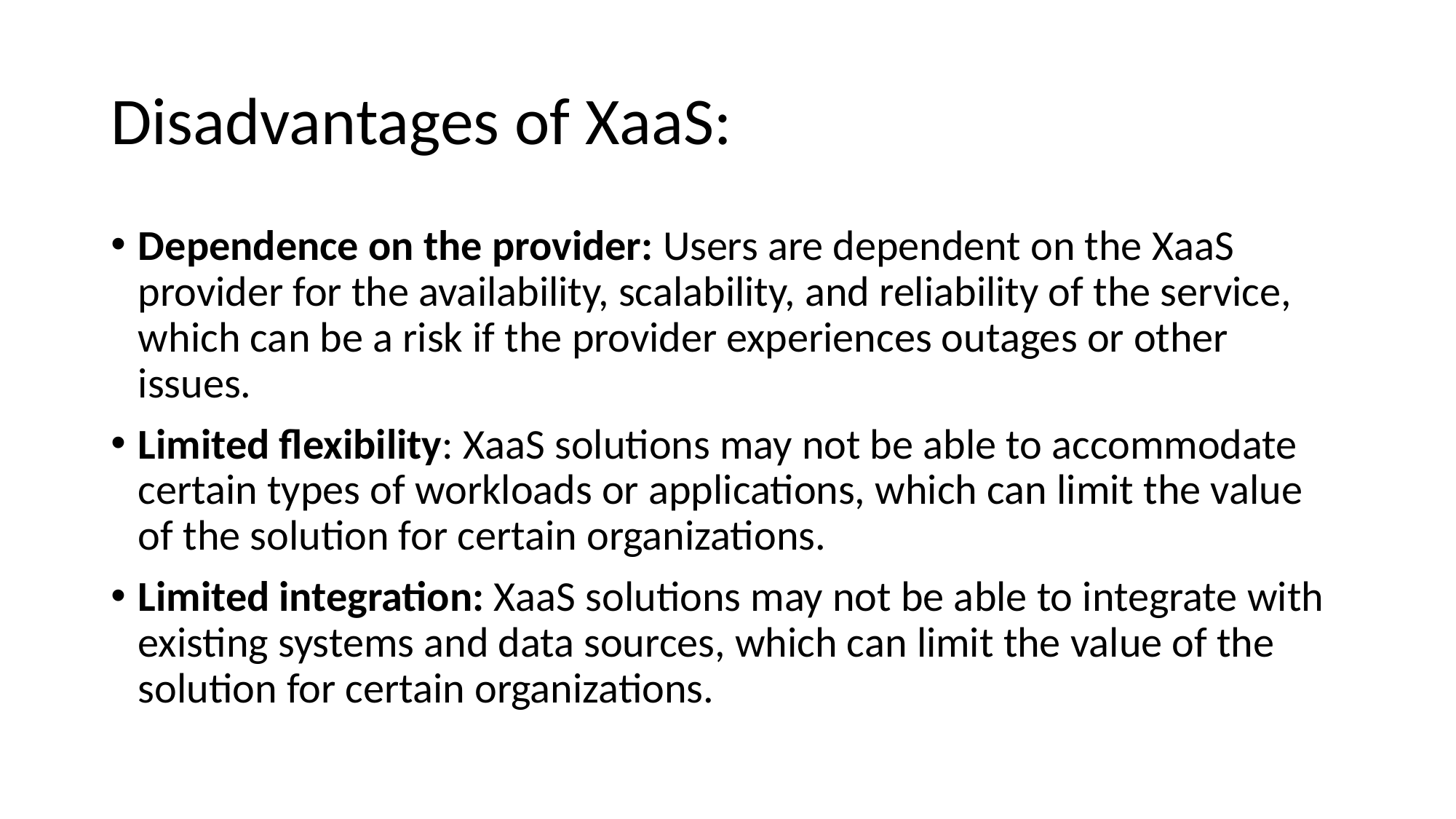

# Disadvantages of XaaS:
Dependence on the provider: Users are dependent on the XaaS provider for the availability, scalability, and reliability of the service, which can be a risk if the provider experiences outages or other issues.
Limited flexibility: XaaS solutions may not be able to accommodate certain types of workloads or applications, which can limit the value of the solution for certain organizations.
Limited integration: XaaS solutions may not be able to integrate with existing systems and data sources, which can limit the value of the solution for certain organizations.